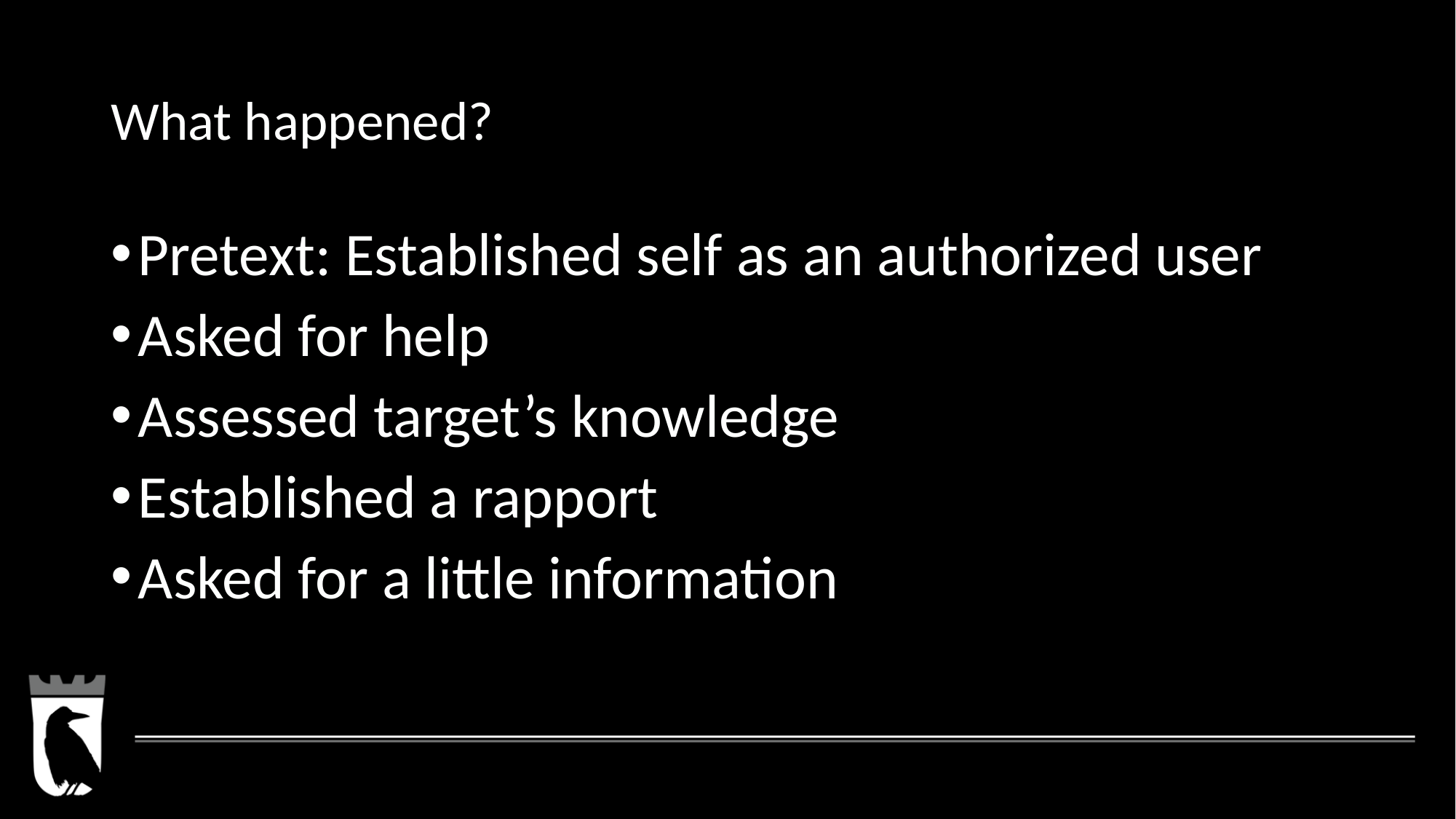

# What happened?
Pretext: Established self as an authorized user
Asked for help
Assessed target’s knowledge
Established a rapport
Asked for a little information